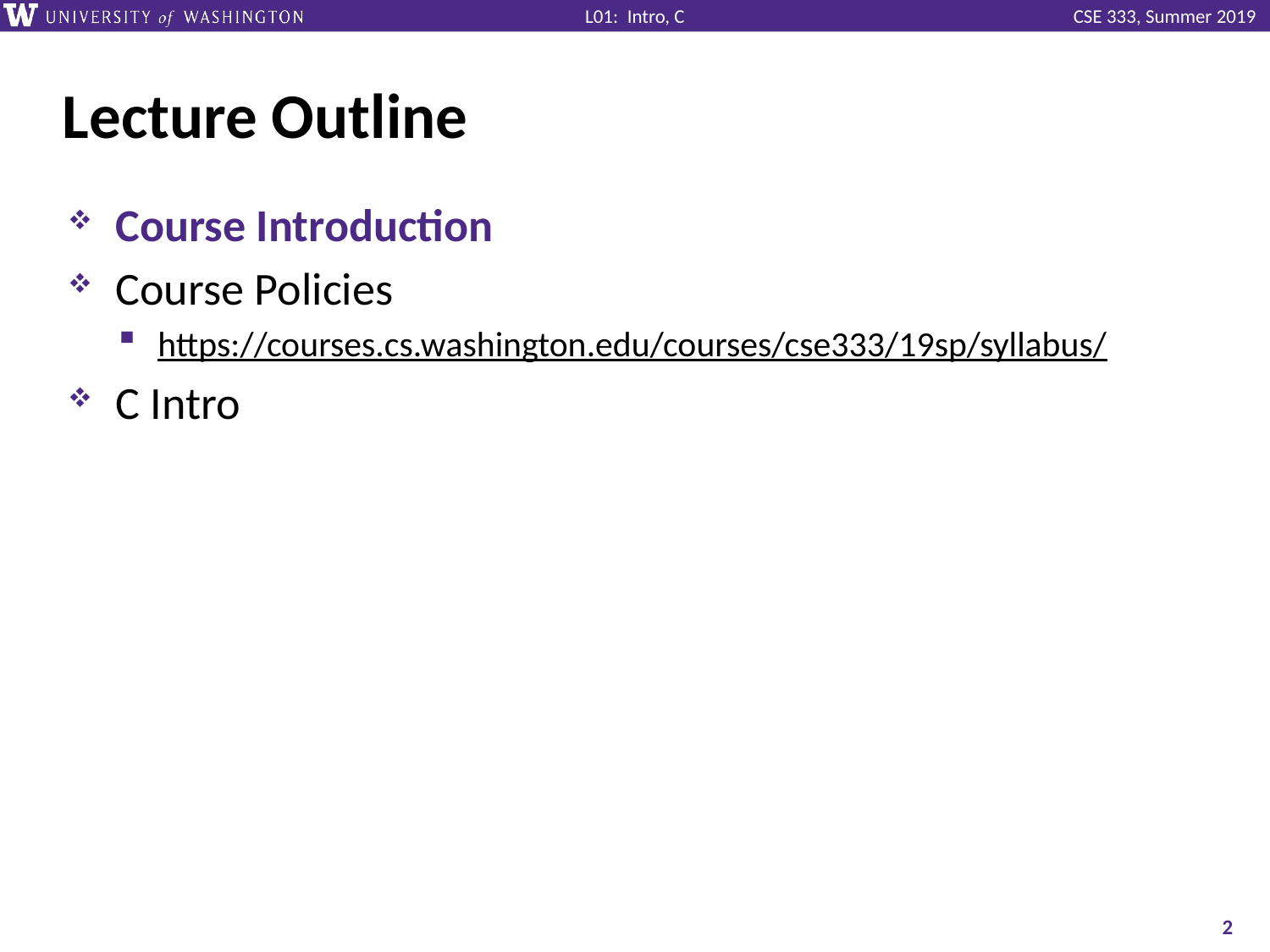

# Lecture Outline
Course Introduction
Course Policies
https://courses.cs.washington.edu/courses/cse333/19sp/syllabus/
C Intro
2